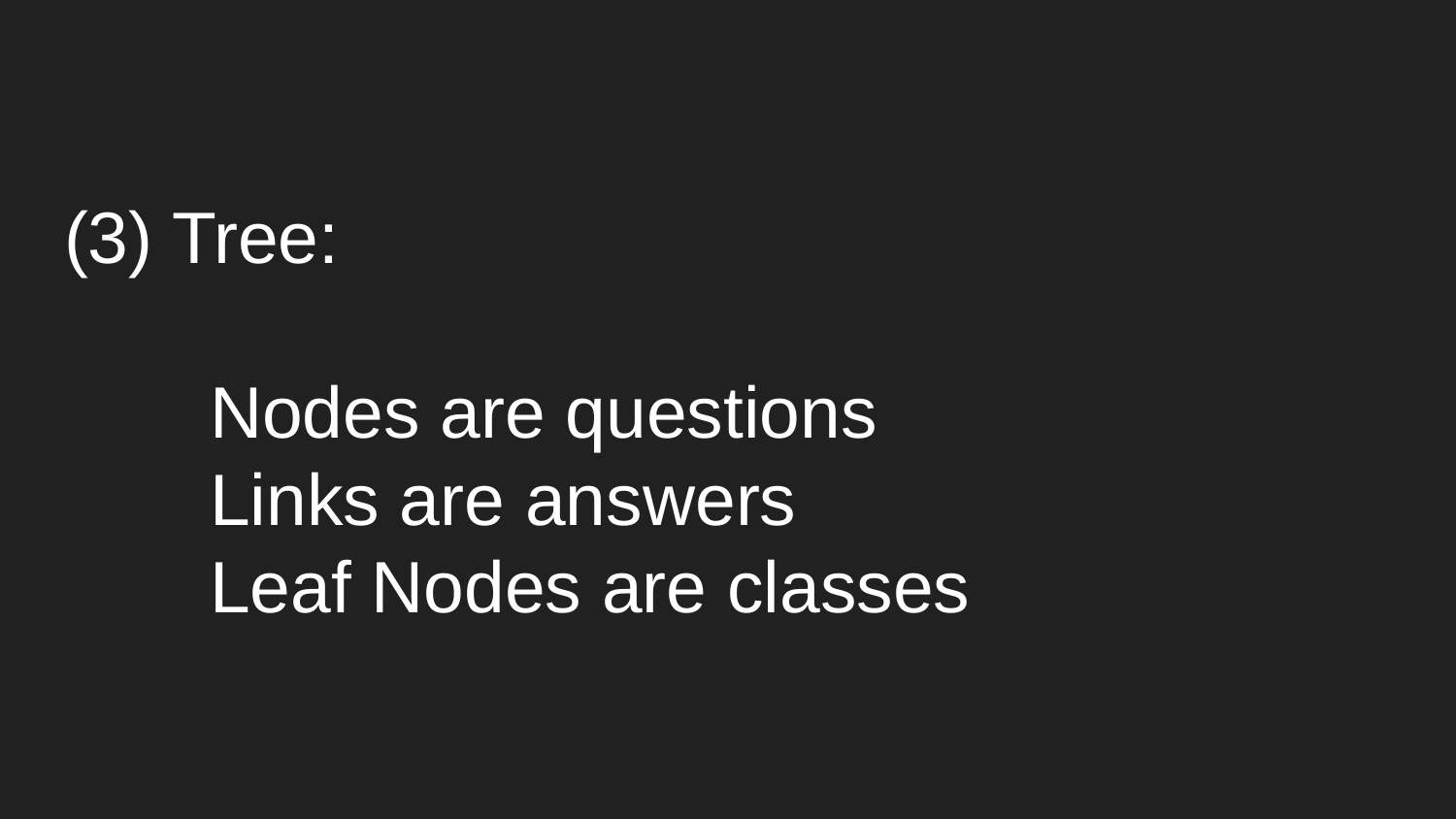

# (3) Tree:

Nodes are questions
Links are answers
Leaf Nodes are classes